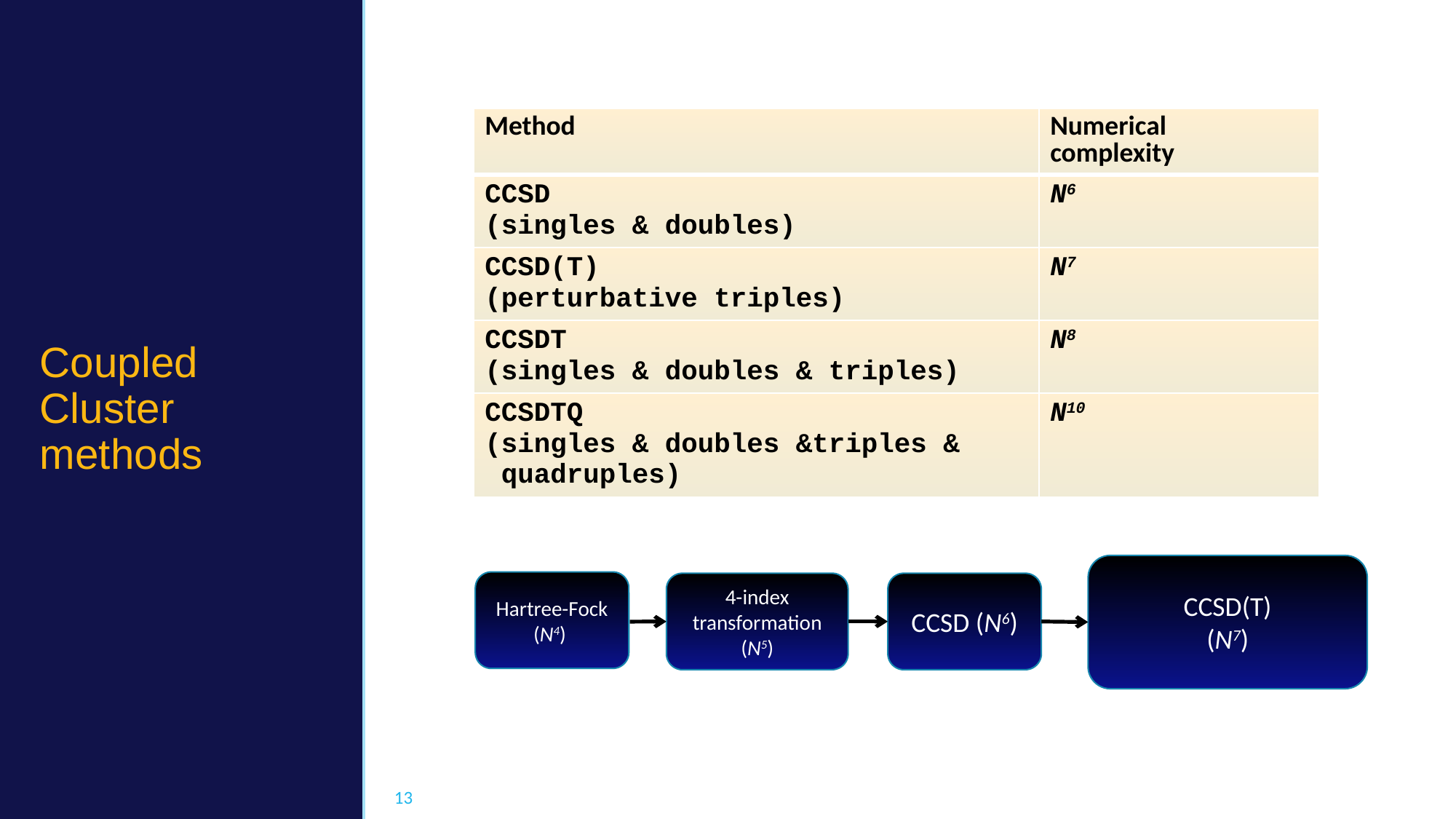

# Coupled Cluster methods
| Method | Numerical complexity |
| --- | --- |
| CCSD (singles & doubles) | N6 |
| CCSD(T) (perturbative triples) | N7 |
| CCSDT (singles & doubles & triples) | N8 |
| CCSDTQ (singles & doubles &triples & quadruples) | N10 |
CCSD(T)
(N7)
Hartree-Fock (N4)
4-index transformation (N5)
CCSD (N6)
13